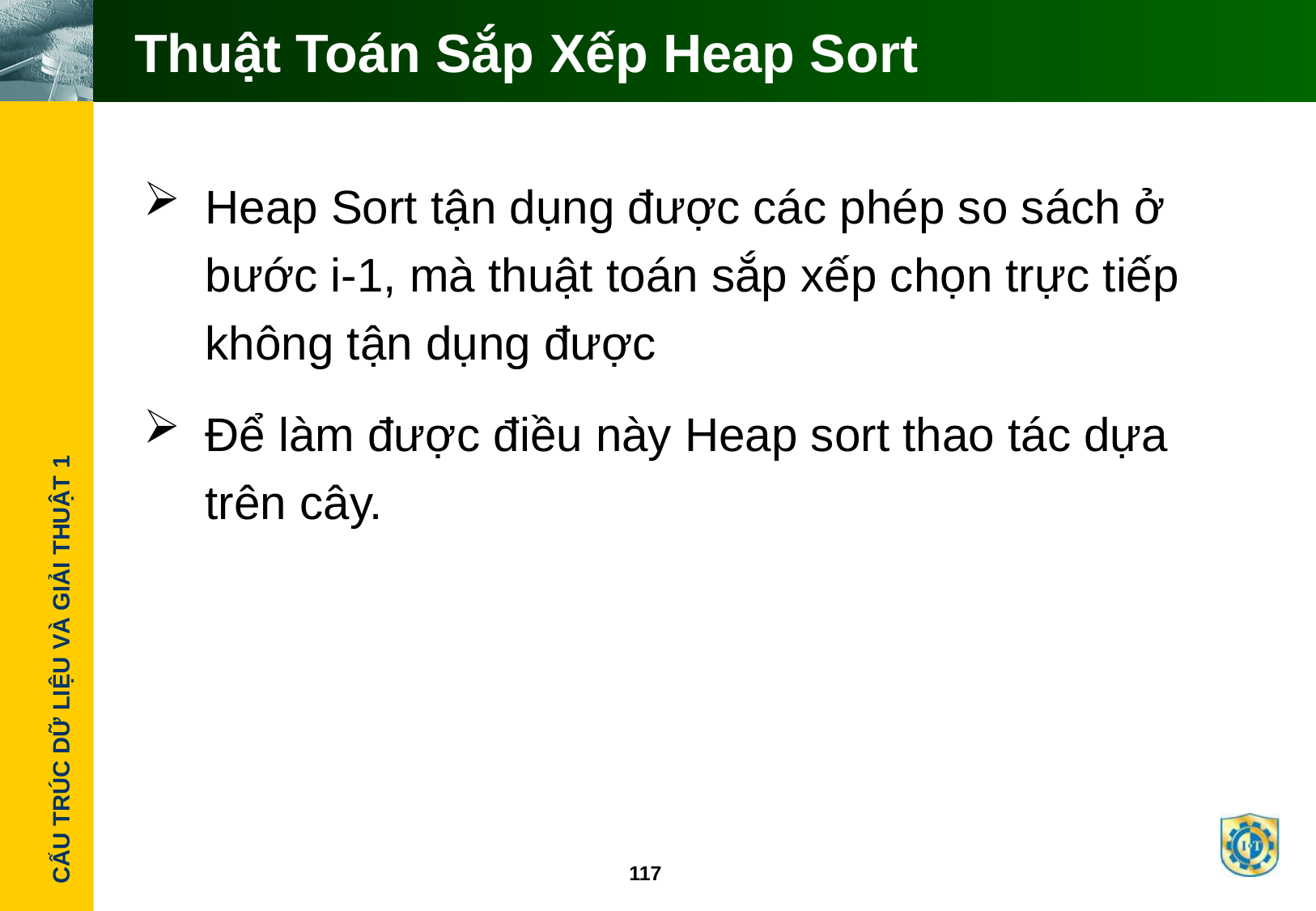

# Thuật Toán Sắp Xếp Heap Sort
Heap Sort tận dụng được các phép so sách ở bước i-1, mà thuật toán sắp xếp chọn trực tiếp không tận dụng được
Để làm được điều này Heap sort thao tác dựa trên cây.